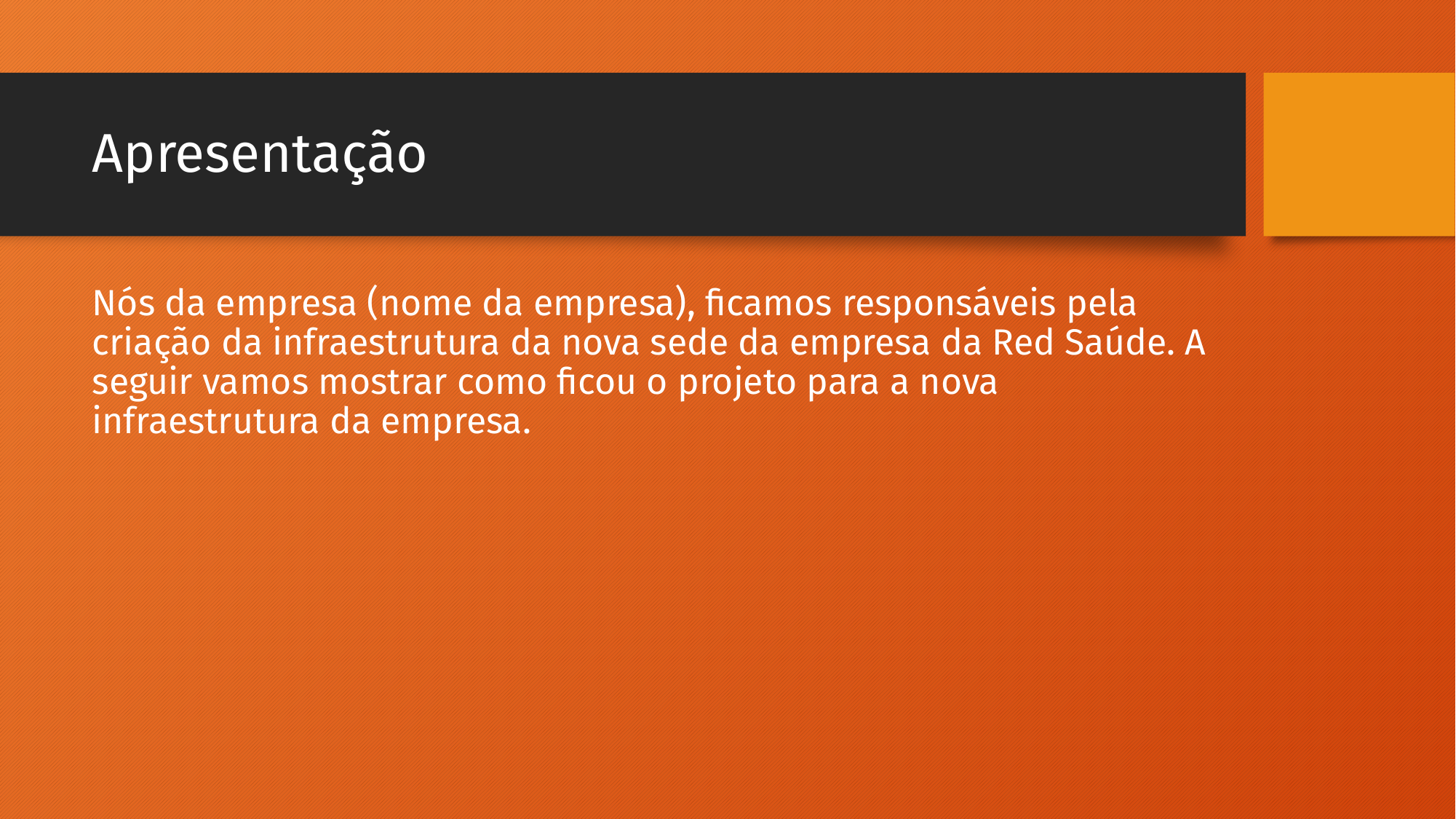

# Apresentação
Nós da empresa (nome da empresa), ficamos responsáveis pela criação da infraestrutura da nova sede da empresa da Red Saúde. A seguir vamos mostrar como ficou o projeto para a nova infraestrutura da empresa.